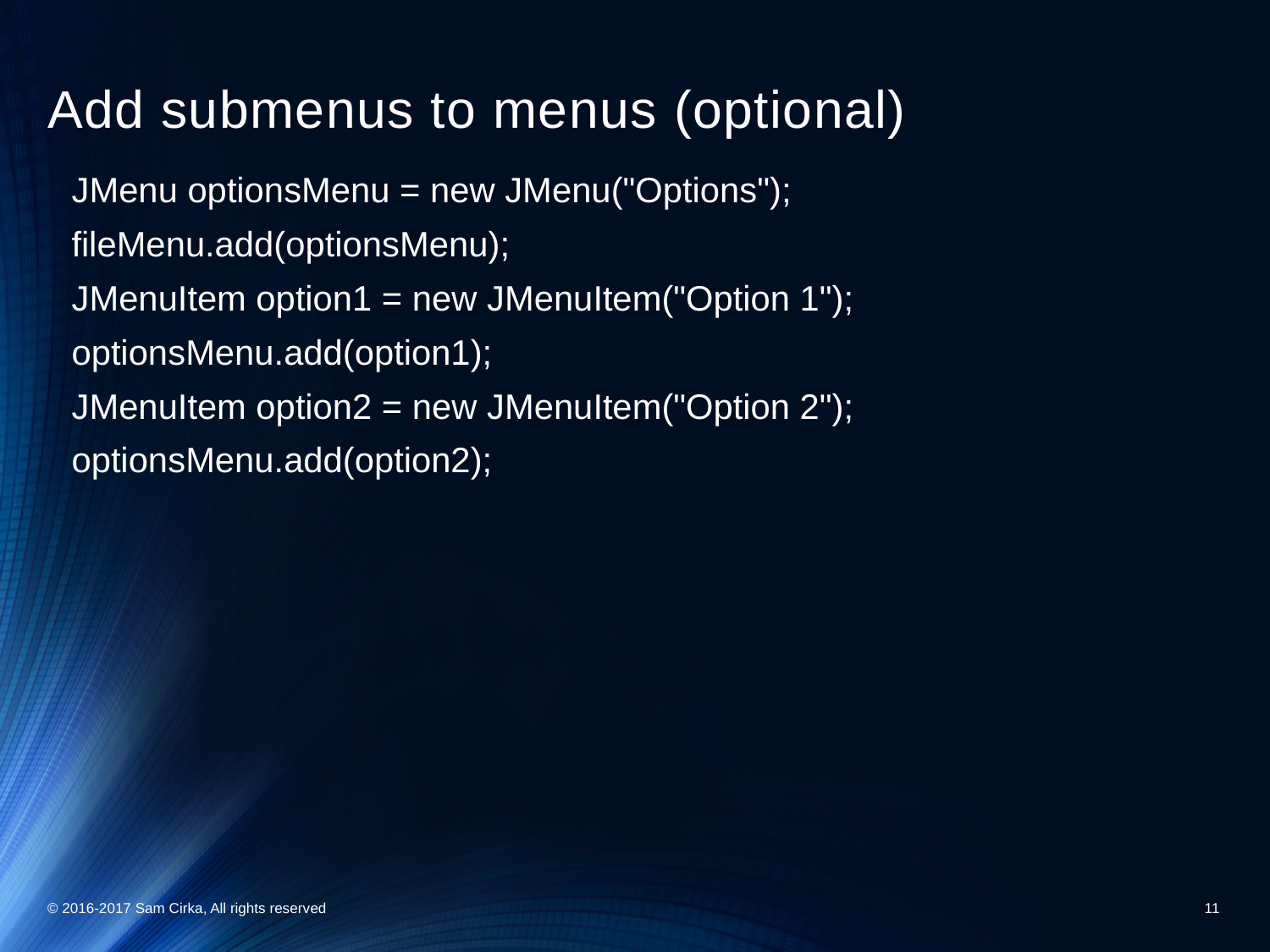

# Add submenus to menus (optional)
JMenu optionsMenu = new JMenu("Options");
fileMenu.add(optionsMenu);
JMenuItem option1 = new JMenuItem("Option 1");
optionsMenu.add(option1);
JMenuItem option2 = new JMenuItem("Option 2");
optionsMenu.add(option2);
© 2016-2017 Sam Cirka, All rights reserved
11